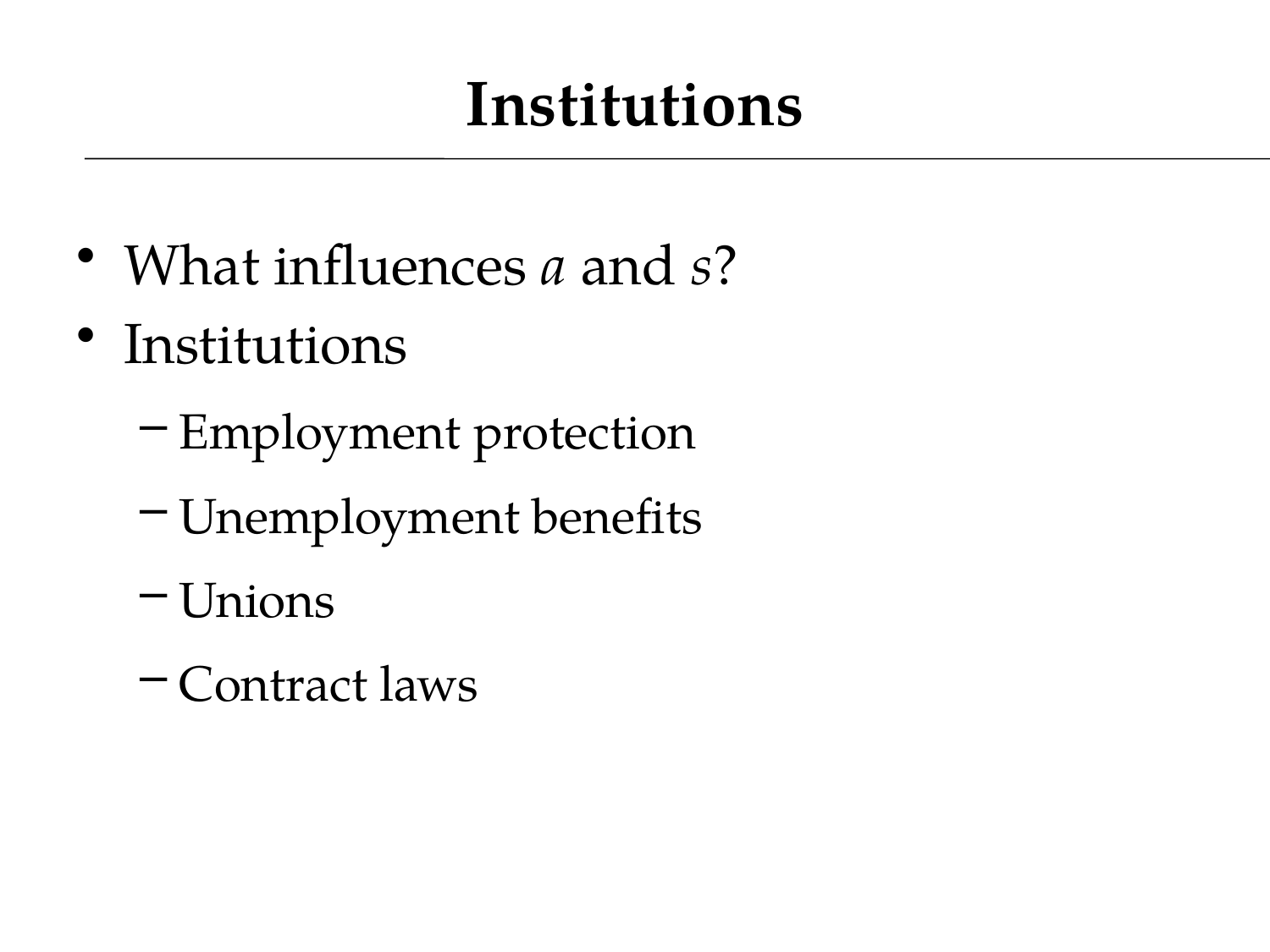

# Institutions
What influences a and s?
Institutions
Employment protection
Unemployment benefits
Unions
Contract laws